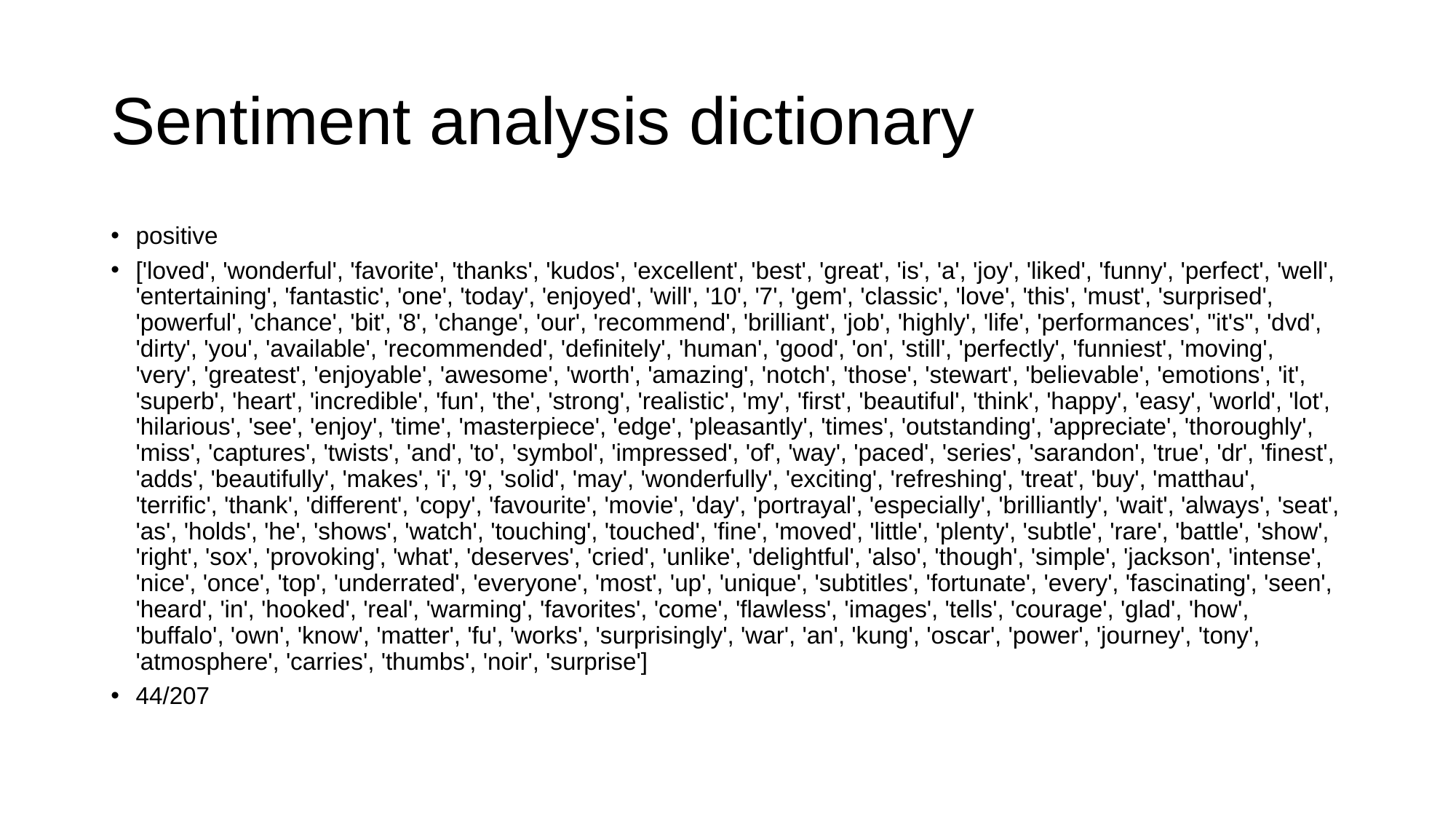

# Sentiment analysis dictionary
positive
['loved', 'wonderful', 'favorite', 'thanks', 'kudos', 'excellent', 'best', 'great', 'is', 'a', 'joy', 'liked', 'funny', 'perfect', 'well', 'entertaining', 'fantastic', 'one', 'today', 'enjoyed', 'will', '10', '7', 'gem', 'classic', 'love', 'this', 'must', 'surprised', 'powerful', 'chance', 'bit', '8', 'change', 'our', 'recommend', 'brilliant', 'job', 'highly', 'life', 'performances', "it's", 'dvd', 'dirty', 'you', 'available', 'recommended', 'definitely', 'human', 'good', 'on', 'still', 'perfectly', 'funniest', 'moving', 'very', 'greatest', 'enjoyable', 'awesome', 'worth', 'amazing', 'notch', 'those', 'stewart', 'believable', 'emotions', 'it', 'superb', 'heart', 'incredible', 'fun', 'the', 'strong', 'realistic', 'my', 'first', 'beautiful', 'think', 'happy', 'easy', 'world', 'lot', 'hilarious', 'see', 'enjoy', 'time', 'masterpiece', 'edge', 'pleasantly', 'times', 'outstanding', 'appreciate', 'thoroughly', 'miss', 'captures', 'twists', 'and', 'to', 'symbol', 'impressed', 'of', 'way', 'paced', 'series', 'sarandon', 'true', 'dr', 'finest', 'adds', 'beautifully', 'makes', 'i', '9', 'solid', 'may', 'wonderfully', 'exciting', 'refreshing', 'treat', 'buy', 'matthau', 'terrific', 'thank', 'different', 'copy', 'favourite', 'movie', 'day', 'portrayal', 'especially', 'brilliantly', 'wait', 'always', 'seat', 'as', 'holds', 'he', 'shows', 'watch', 'touching', 'touched', 'fine', 'moved', 'little', 'plenty', 'subtle', 'rare', 'battle', 'show', 'right', 'sox', 'provoking', 'what', 'deserves', 'cried', 'unlike', 'delightful', 'also', 'though', 'simple', 'jackson', 'intense', 'nice', 'once', 'top', 'underrated', 'everyone', 'most', 'up', 'unique', 'subtitles', 'fortunate', 'every', 'fascinating', 'seen', 'heard', 'in', 'hooked', 'real', 'warming', 'favorites', 'come', 'flawless', 'images', 'tells', 'courage', 'glad', 'how', 'buffalo', 'own', 'know', 'matter', 'fu', 'works', 'surprisingly', 'war', 'an', 'kung', 'oscar', 'power', 'journey', 'tony', 'atmosphere', 'carries', 'thumbs', 'noir', 'surprise']
44/207